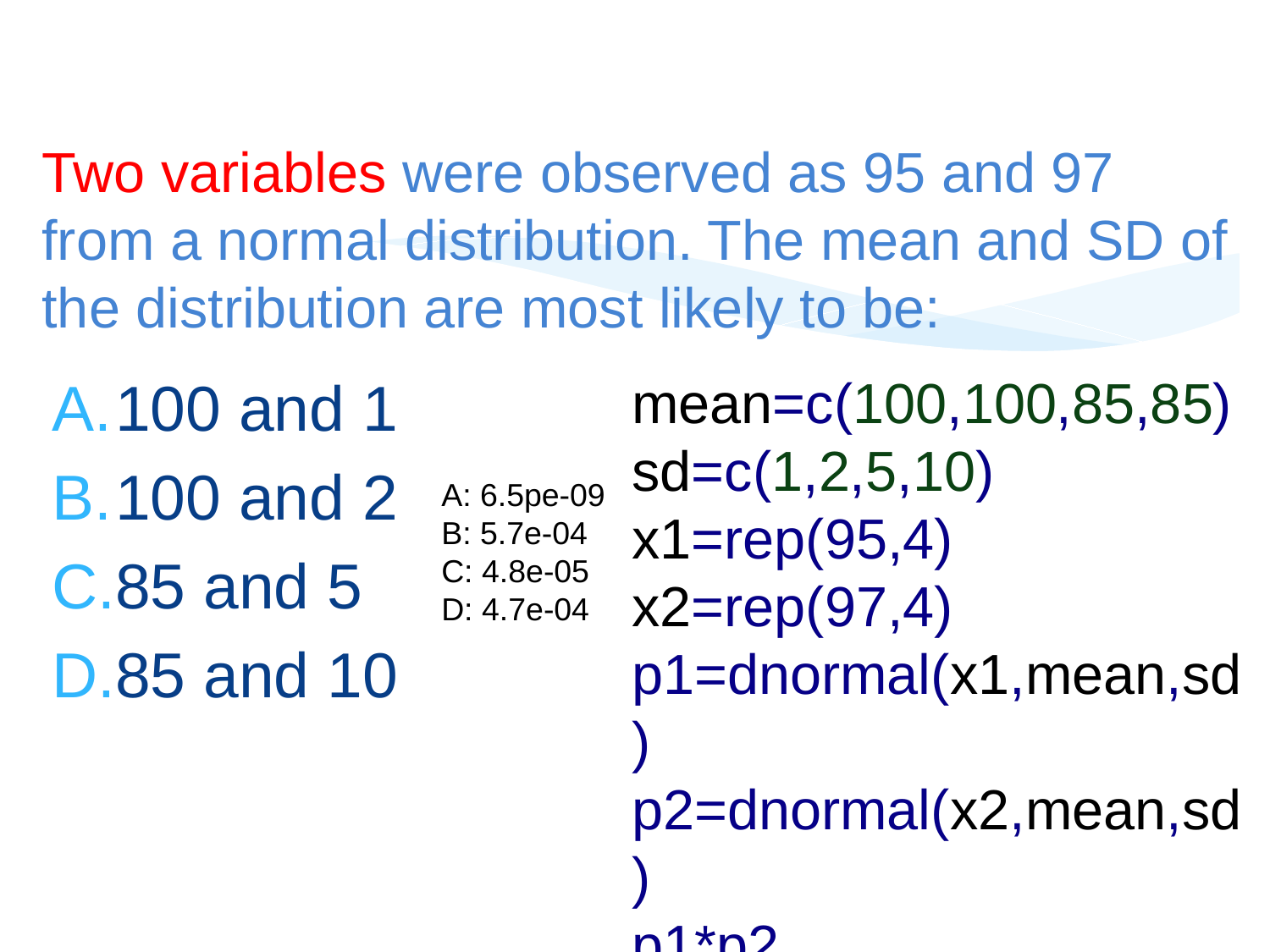

# Two variables were observed as 95 and 97 from a normal distribution. The mean and SD of the distribution are most likely to be:
100 and 1
100 and 2
85 and 5
85 and 10

mean=c(100,100,85,85)
sd=c(1,2,5,10)
x1=rep(95,4)
x2=rep(97,4)
p1=dnormal(x1,mean,sd)
p2=dnormal(x2,mean,sd)
p1*p2
A: 6.5pe-09
B: 5.7e-04
C: 4.8e-05
D: 4.7e-04